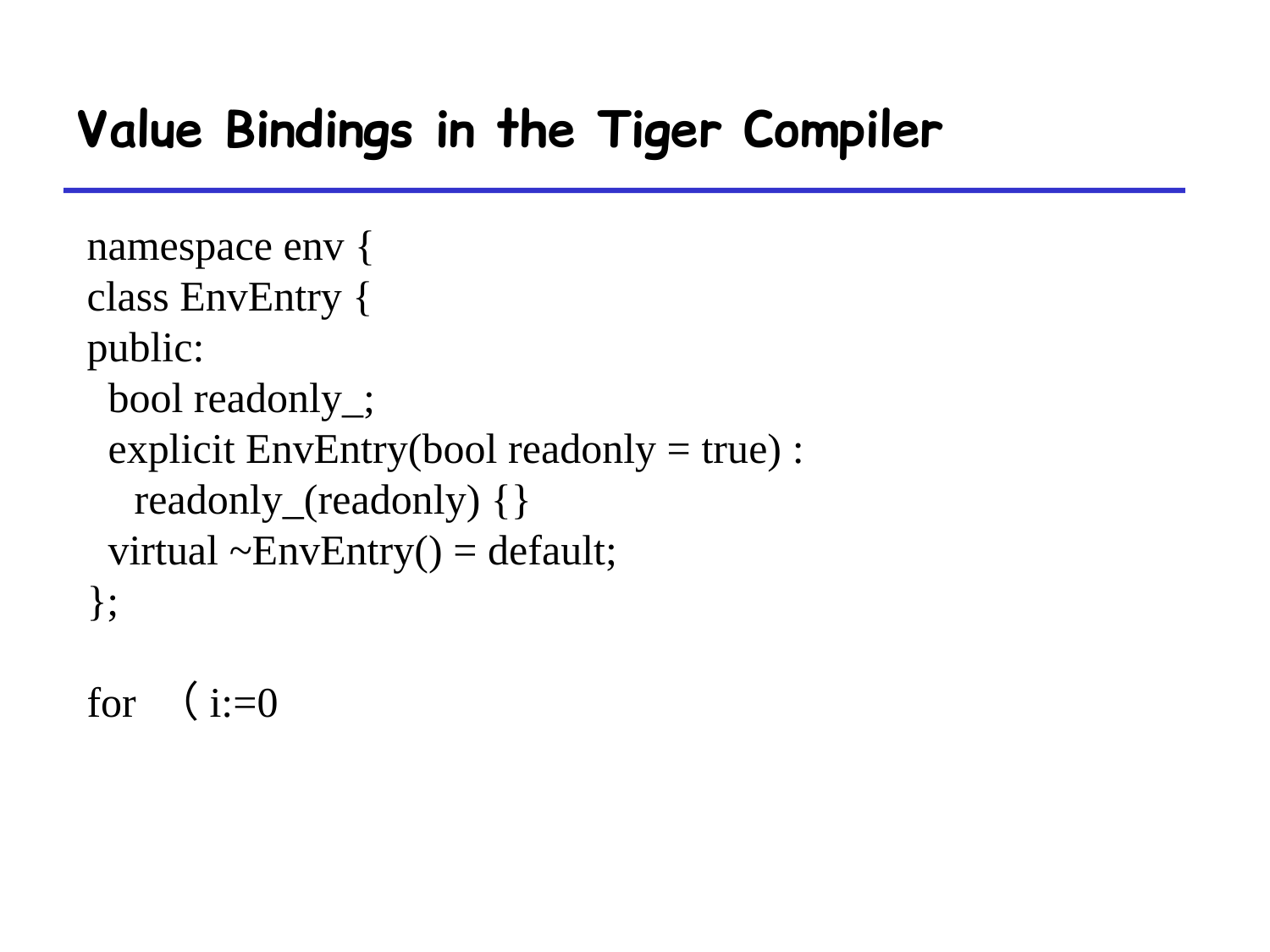

# Value Bindings in the Tiger Compiler
namespace env {
class EnvEntry {
public:
  bool readonly_;
  explicit EnvEntry(bool readonly = true) : readonly_(readonly) {}
  virtual ~EnvEntry() = default;
};

for （i:=0

9